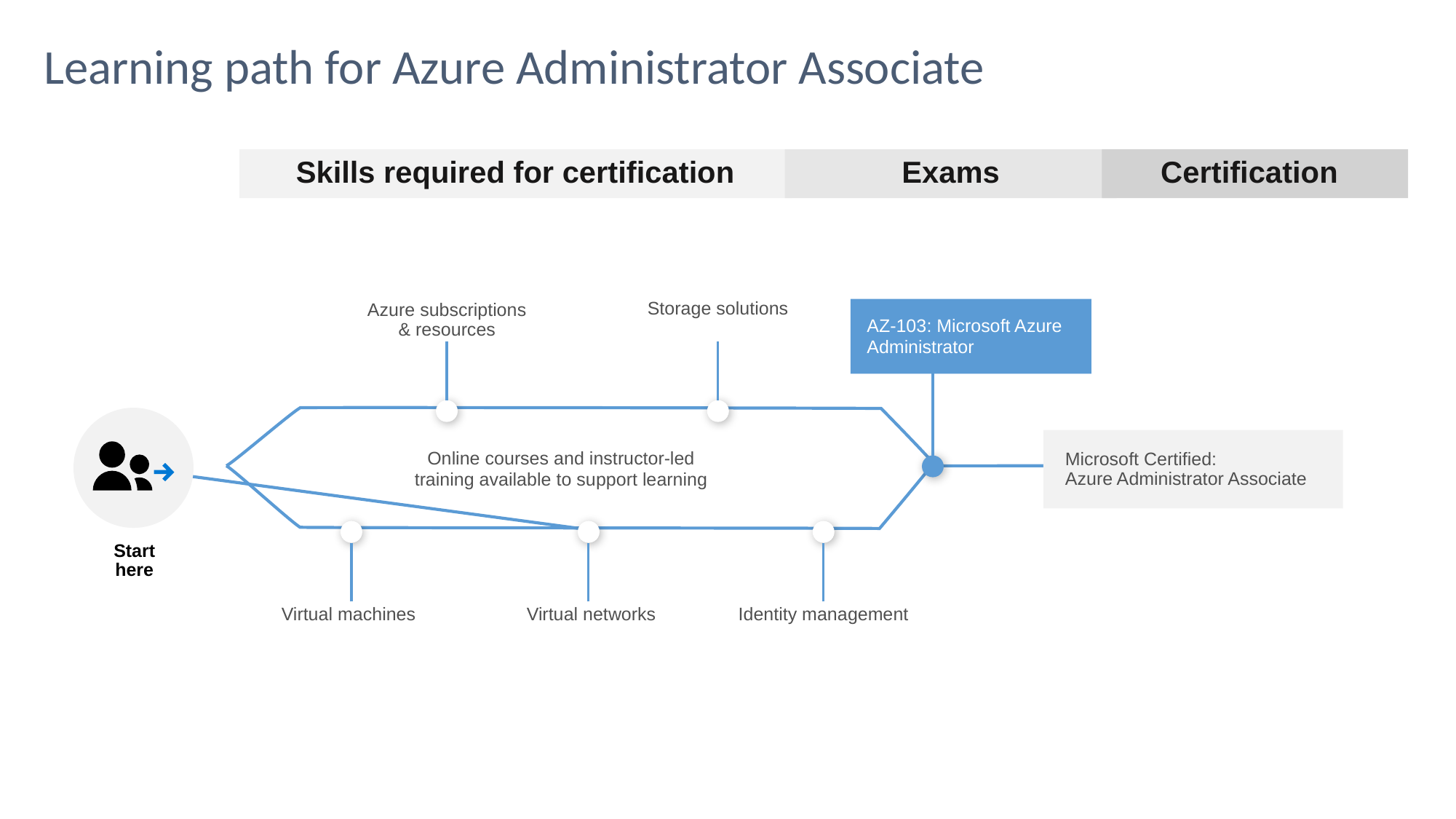

# Learning path for Azure Administrator Associate

Skills required for certification
Exams
Certification
Azure subscriptions
& resources

Storage solutions

AZ-103: Microsoft Azure Administrator

Microsoft Certified:
Azure Administrator Associate
Online courses and instructor-led training available to support learning

Virtual machines

 Virtual networks

Identity management
Start here